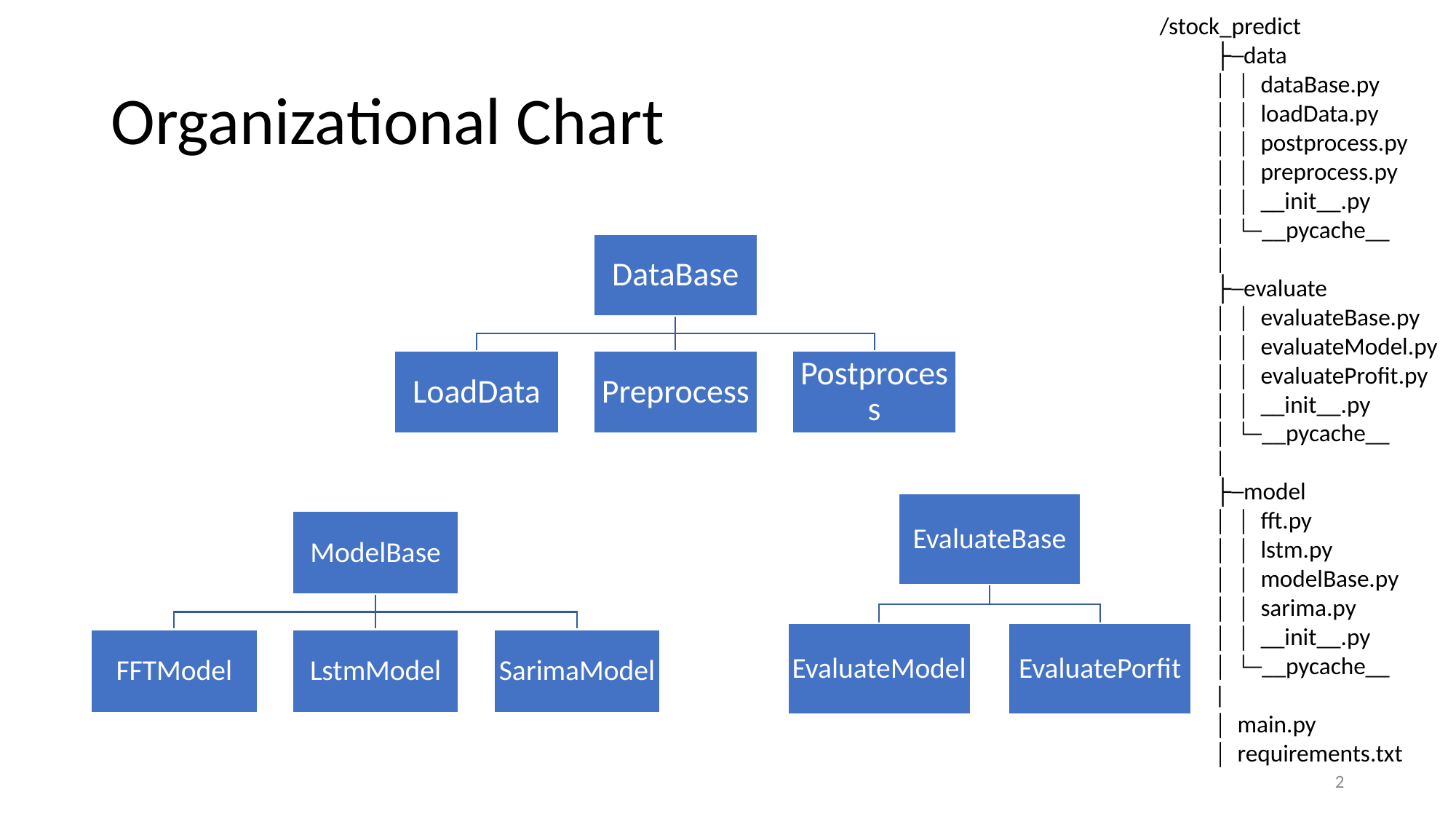

/stock_predict
├─data
│  │  dataBase.py
│  │  loadData.py
│  │  postprocess.py
│  │  preprocess.py
│  │  __init__.py
│  └─__pycache__
│
├─evaluate
│  │  evaluateBase.py
│  │  evaluateModel.py
│  │  evaluateProfit.py
│  │  __init__.py
│  └─__pycache__
│
├─model
│  │  fft.py
│  │  lstm.py
│  │  modelBase.py
│  │  sarima.py
│  │  __init__.py
│  └─__pycache__
|
│  main.py
│  requirements.txt
# Organizational Chart
DataBase
LoadData
Preprocess
Postprocess
ModelBase
FFTModel
LstmModel
SarimaModel
EvaluateBase
EvaluateModel
EvaluatePorfit
2